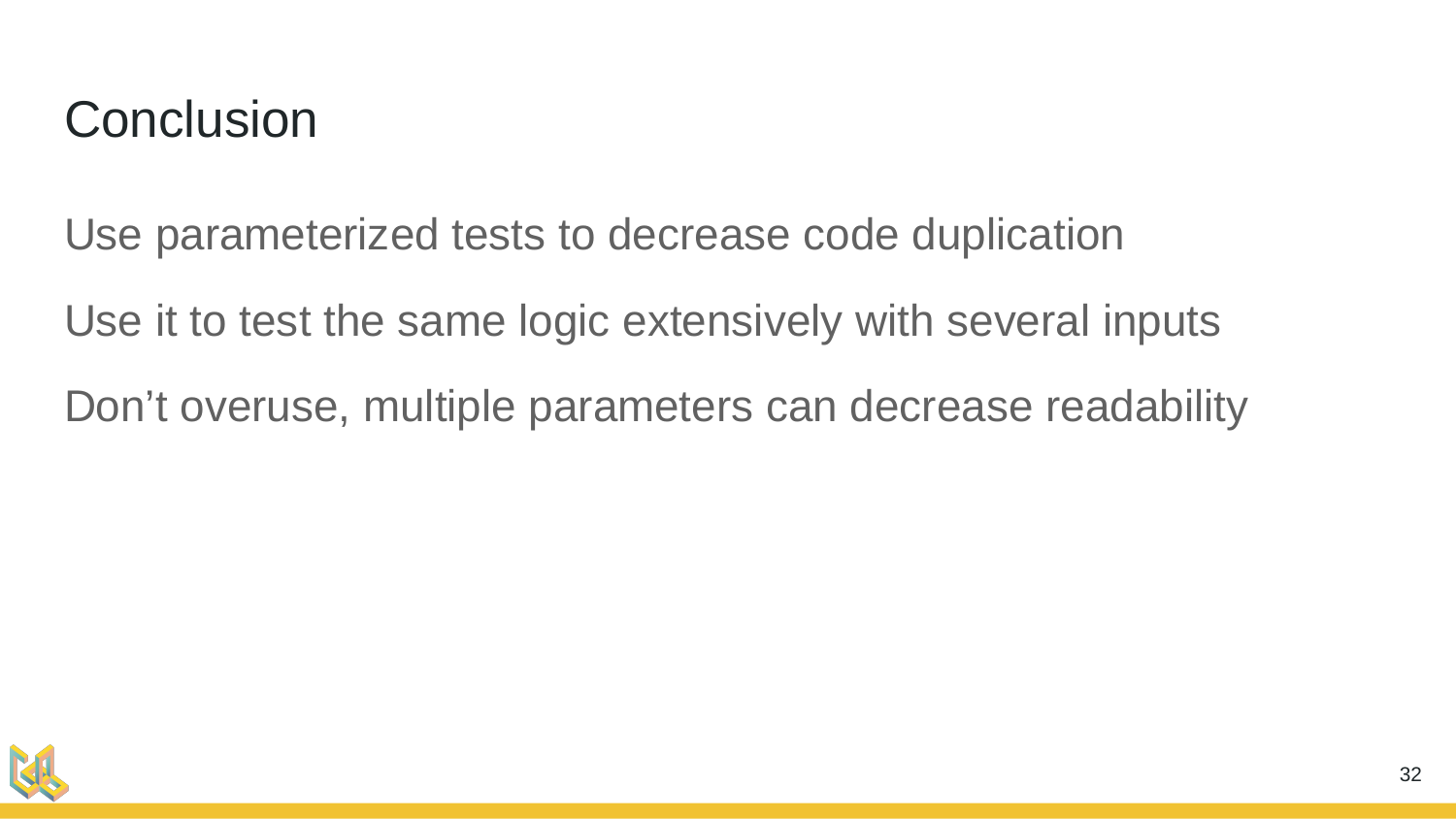

# Conclusion
Use parameterized tests to decrease code duplication
Use it to test the same logic extensively with several inputs
Don’t overuse, multiple parameters can decrease readability
32